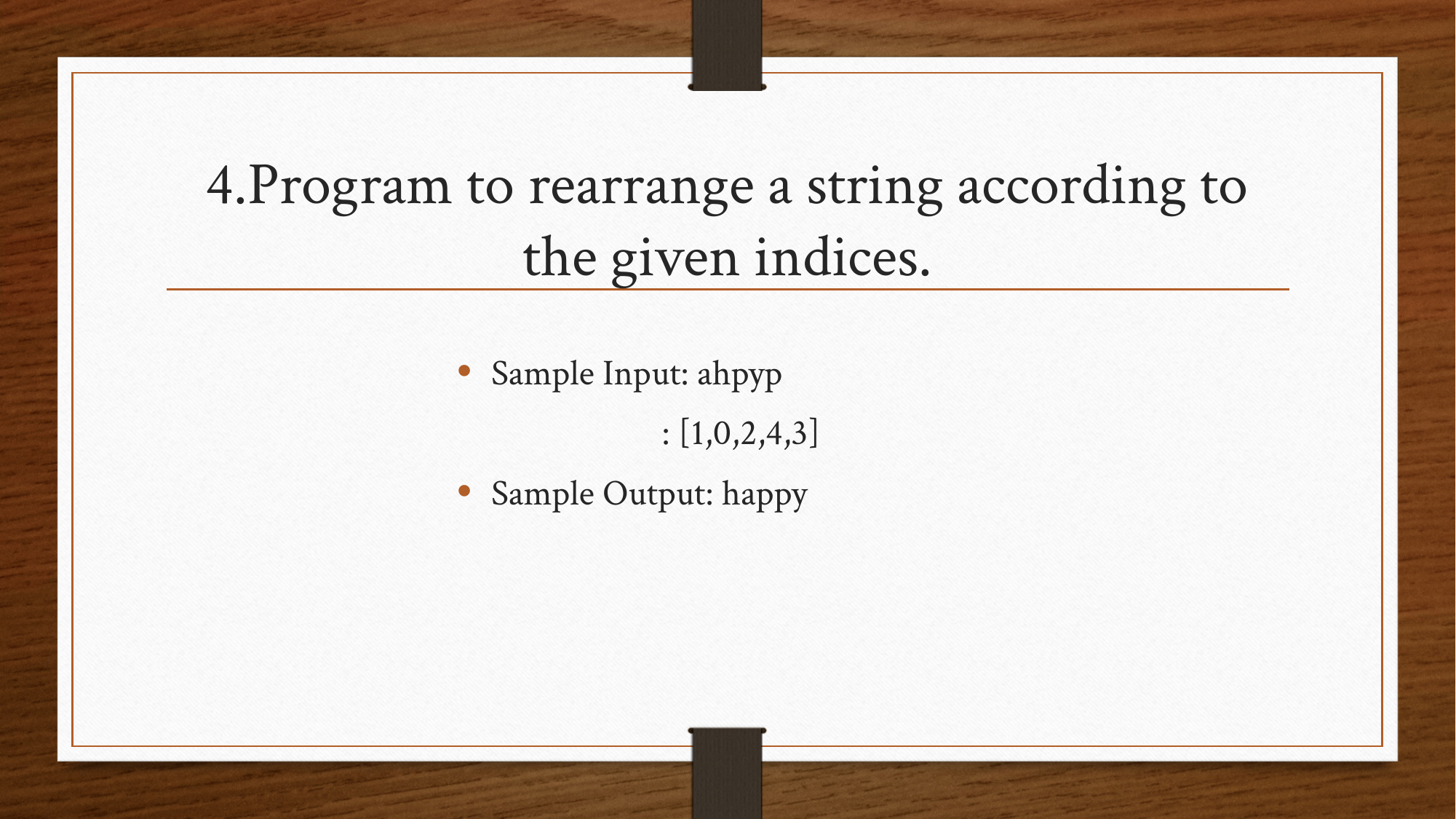

# 4.Program to rearrange a string according to the given indices.
Sample Input: ahpyp
                         : [1,0,2,4,3]
Sample Output: happy